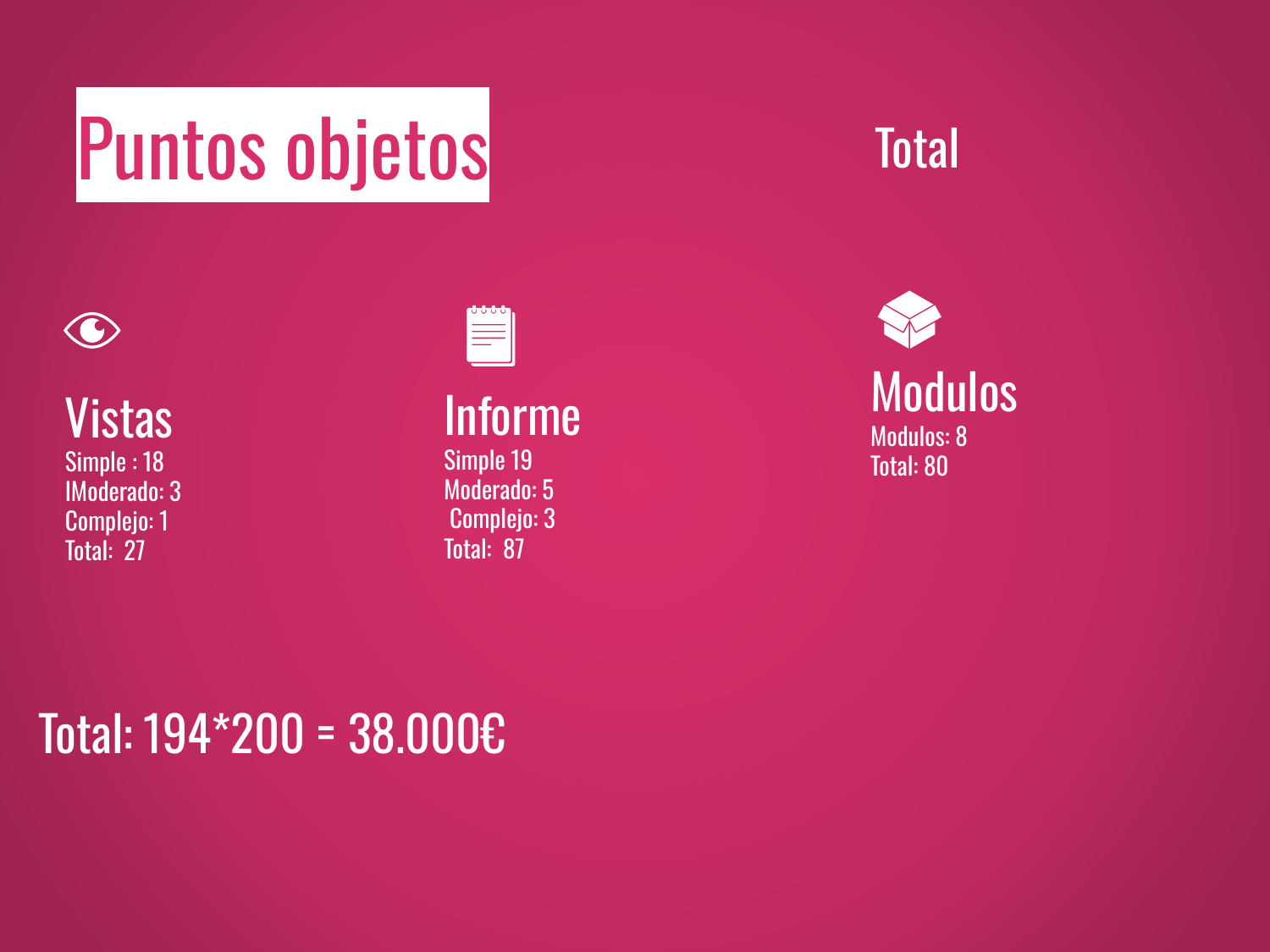

Puntos objetos
Total

Modulos
Modulos: 8
Total: 80
Informe
Simple 19
Moderado: 5
 Complejo: 3
Total:  87

Vistas
Simple : 18
IModerado: 3
Complejo: 1
Total:  27

Total: 194*200 = 38.000€